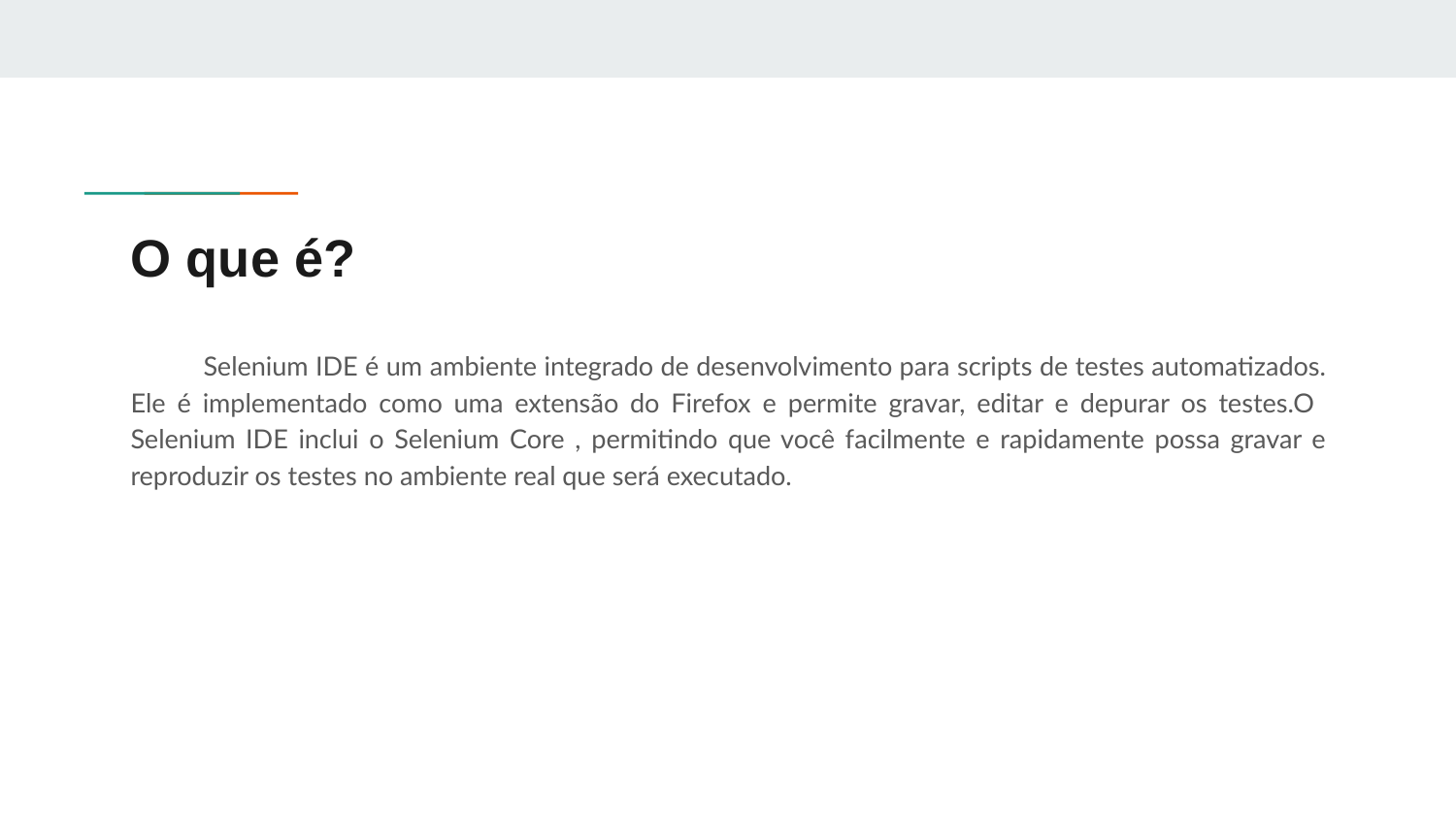

# O que é?
Selenium IDE é um ambiente integrado de desenvolvimento para scripts de testes automatizados. Ele é implementado como uma extensão do Firefox e permite gravar, editar e depurar os testes.O  Selenium IDE inclui o Selenium Core , permitindo que você facilmente e rapidamente possa gravar e reproduzir os testes no ambiente real que será executado.